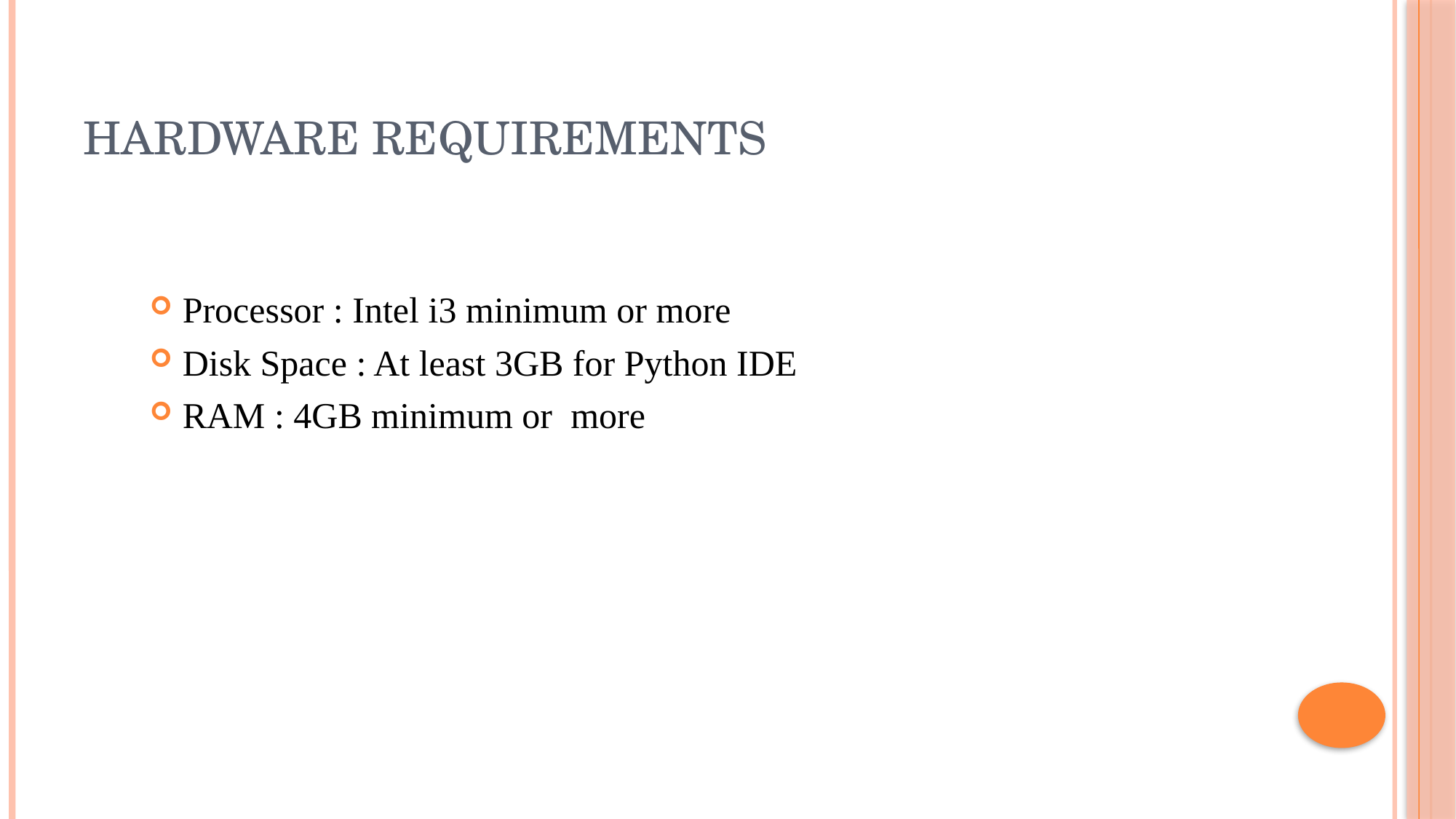

# HARDWARE REQUIREMENTS
Processor : Intel i3 minimum or more
Disk Space : At least 3GB for Python IDE
RAM : 4GB minimum or  more